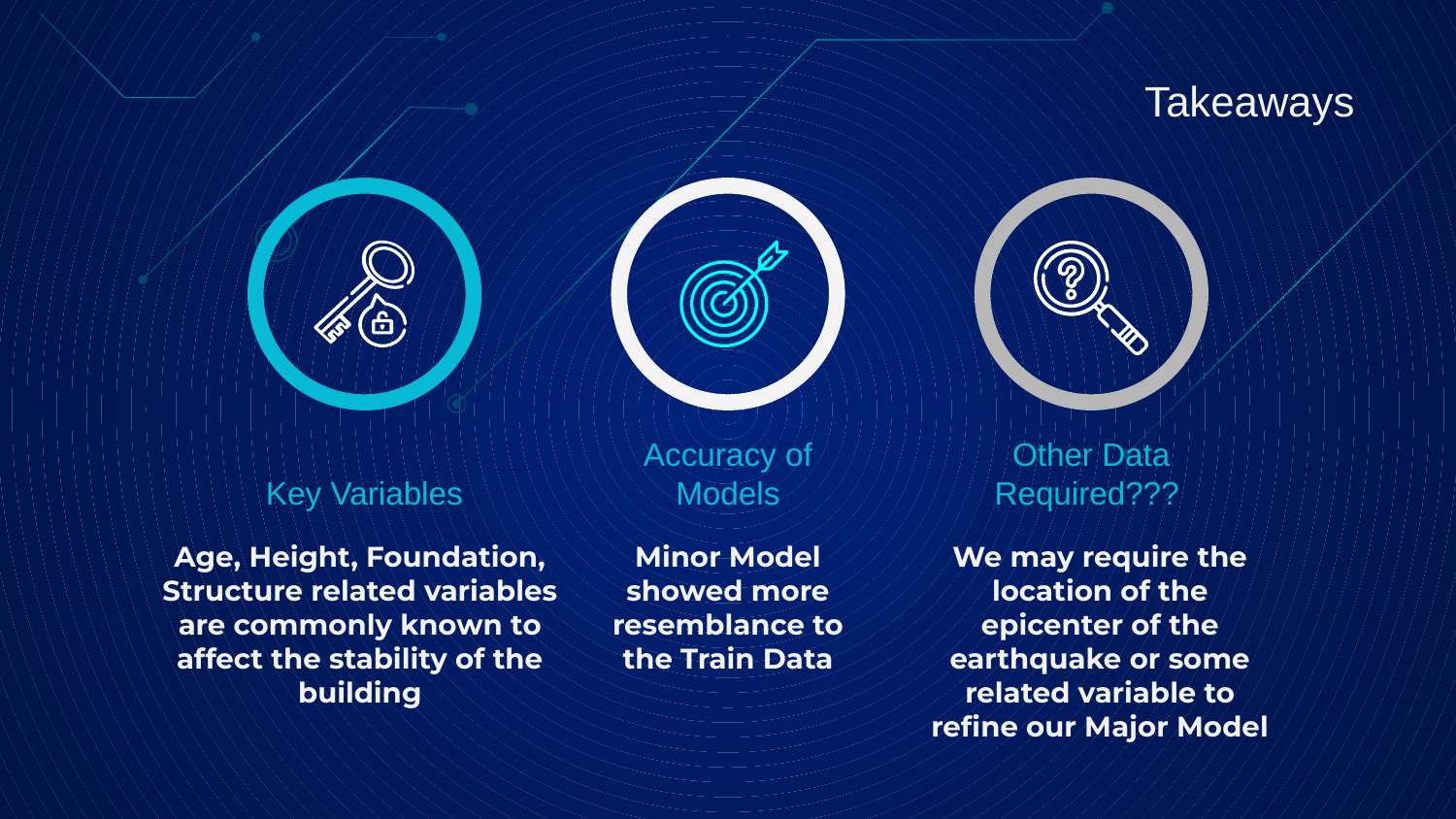

# Takeaways

Key Variables
Accuracy of Models
Other Data Required???
Age, Height, Foundation, Structure related variables are commonly known to affect the stability of the building
Minor Model showed more resemblance to the Train Data

We may require the location of the epicenter of the earthquake or some related variable to refine our Major Model